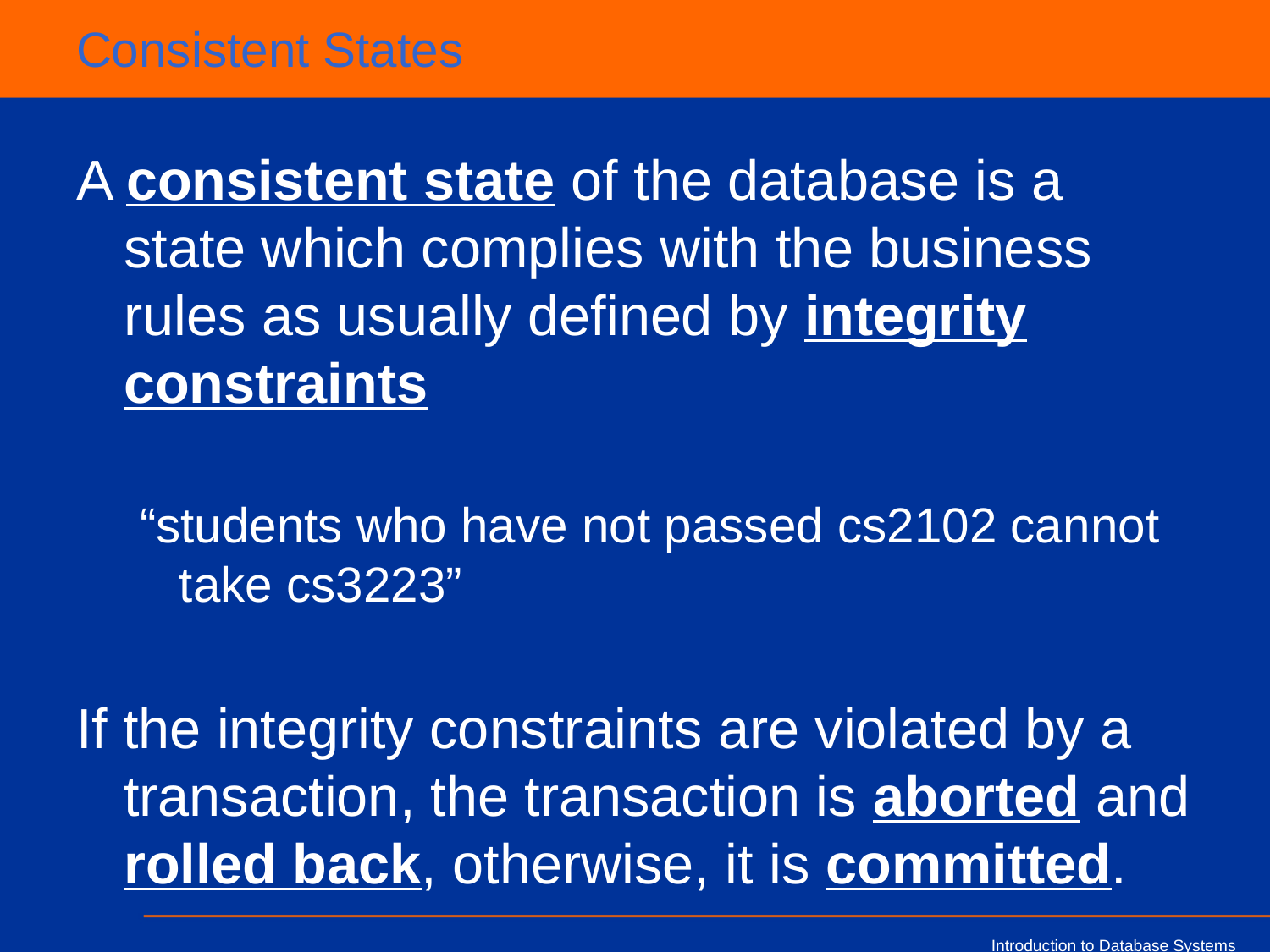

# Consistent States
A consistent state of the database is a state which complies with the business rules as usually defined by integrity constraints

“students who have not passed cs2102 cannot take cs3223”

If the integrity constraints are violated by a transaction, the transaction is aborted and rolled back, otherwise, it is committed.
Introduction to Database Systems